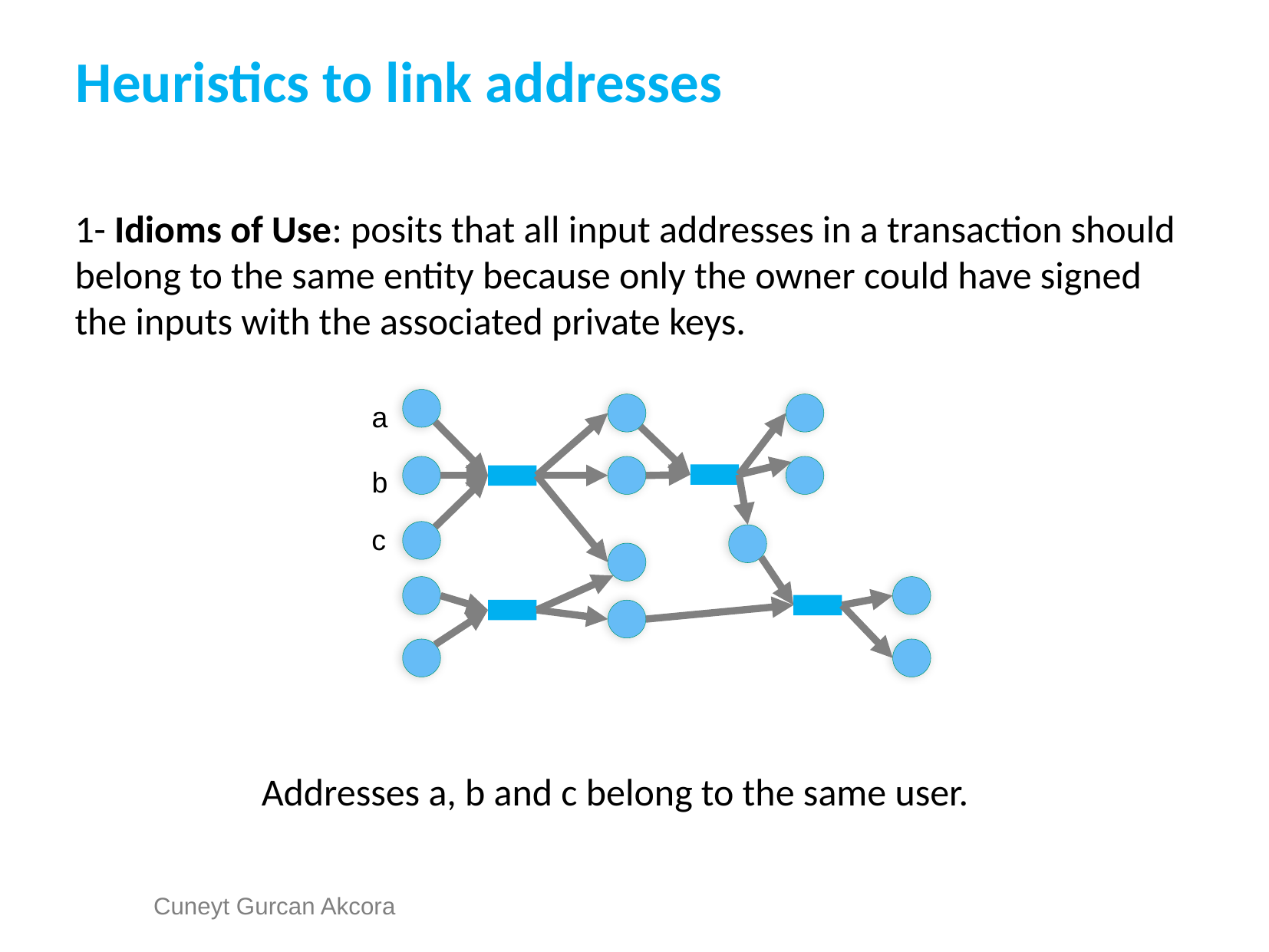

Heuristics to link addresses

1- Idioms of Use: posits that all input addresses in a transaction should belong to the same entity because only the owner could have signed the inputs with the associated private keys.

a
b
c
Addresses a, b and c belong to the same user.